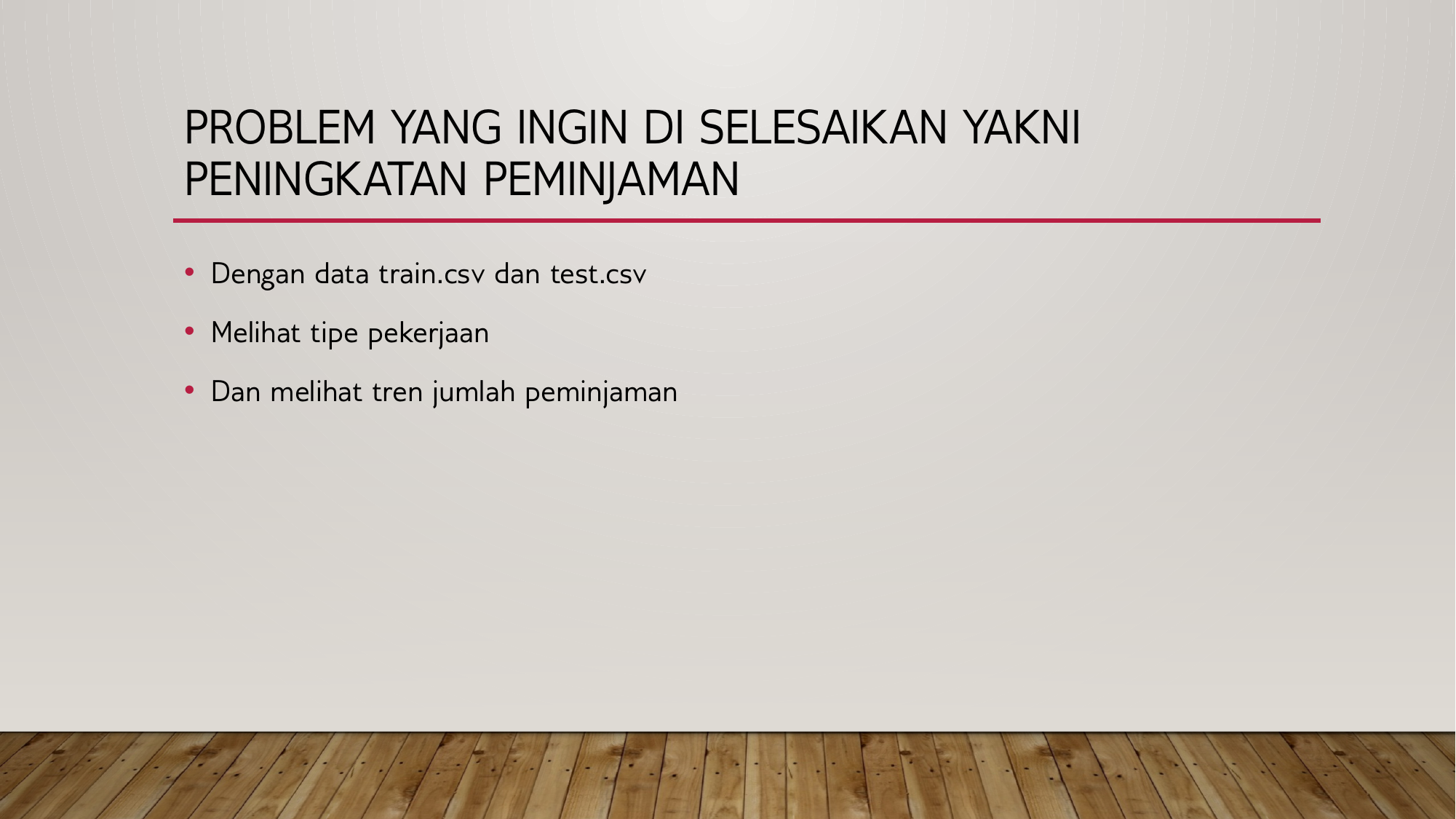

# Problem yang ingin di Selesaikan yakni peningkatan peminjaman
Dengan data train.csv dan test.csv
Melihat tipe pekerjaan
Dan melihat tren jumlah peminjaman